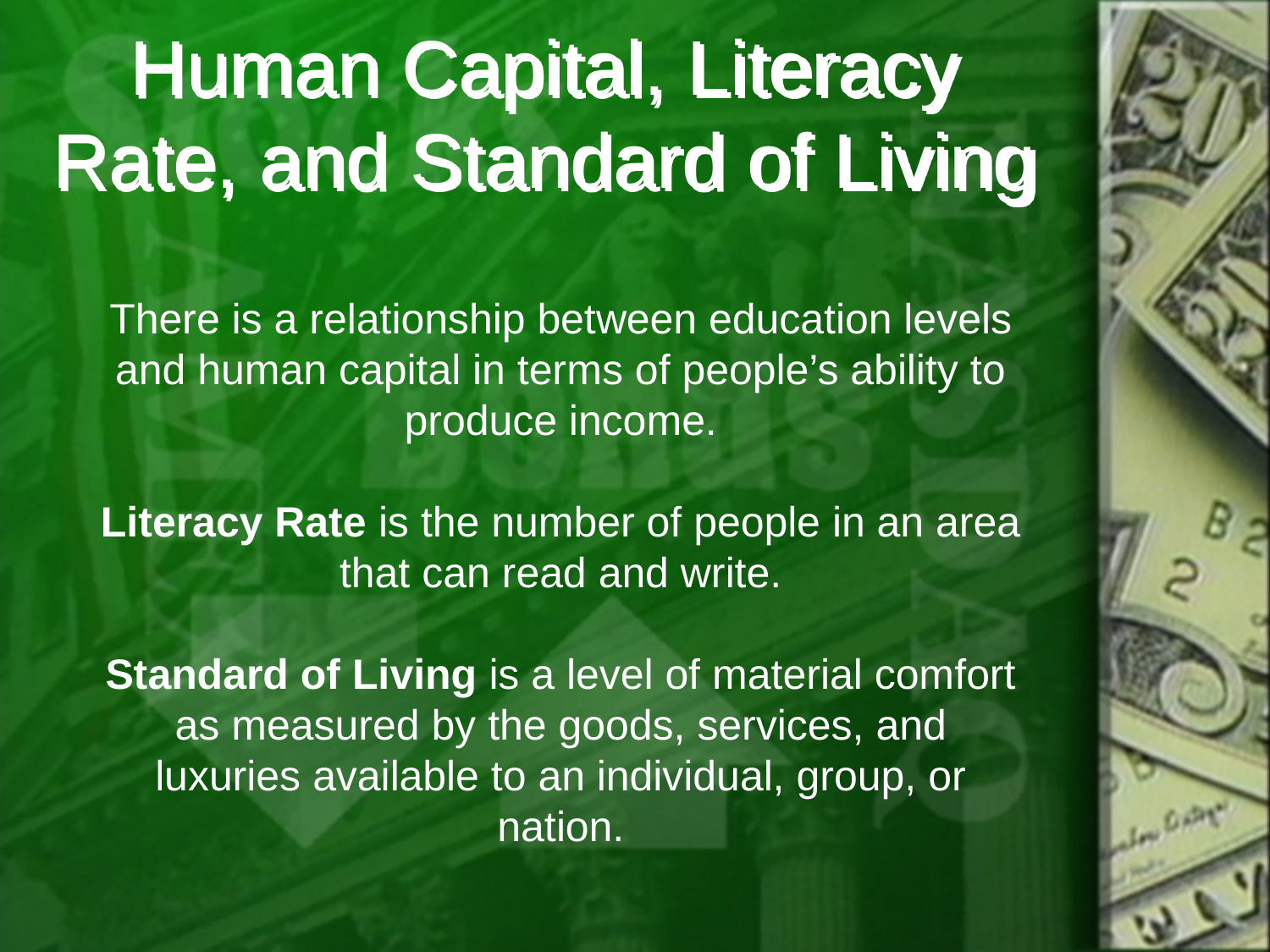

# Human Capital, Literacy Rate, and Standard of Living
There is a relationship between education levels and human capital in terms of people’s ability to produce income.

Literacy Rate is the number of people in an area that can read and write.

Standard of Living is a level of material comfort as measured by the goods, services, and luxuries available to an individual, group, or nation.